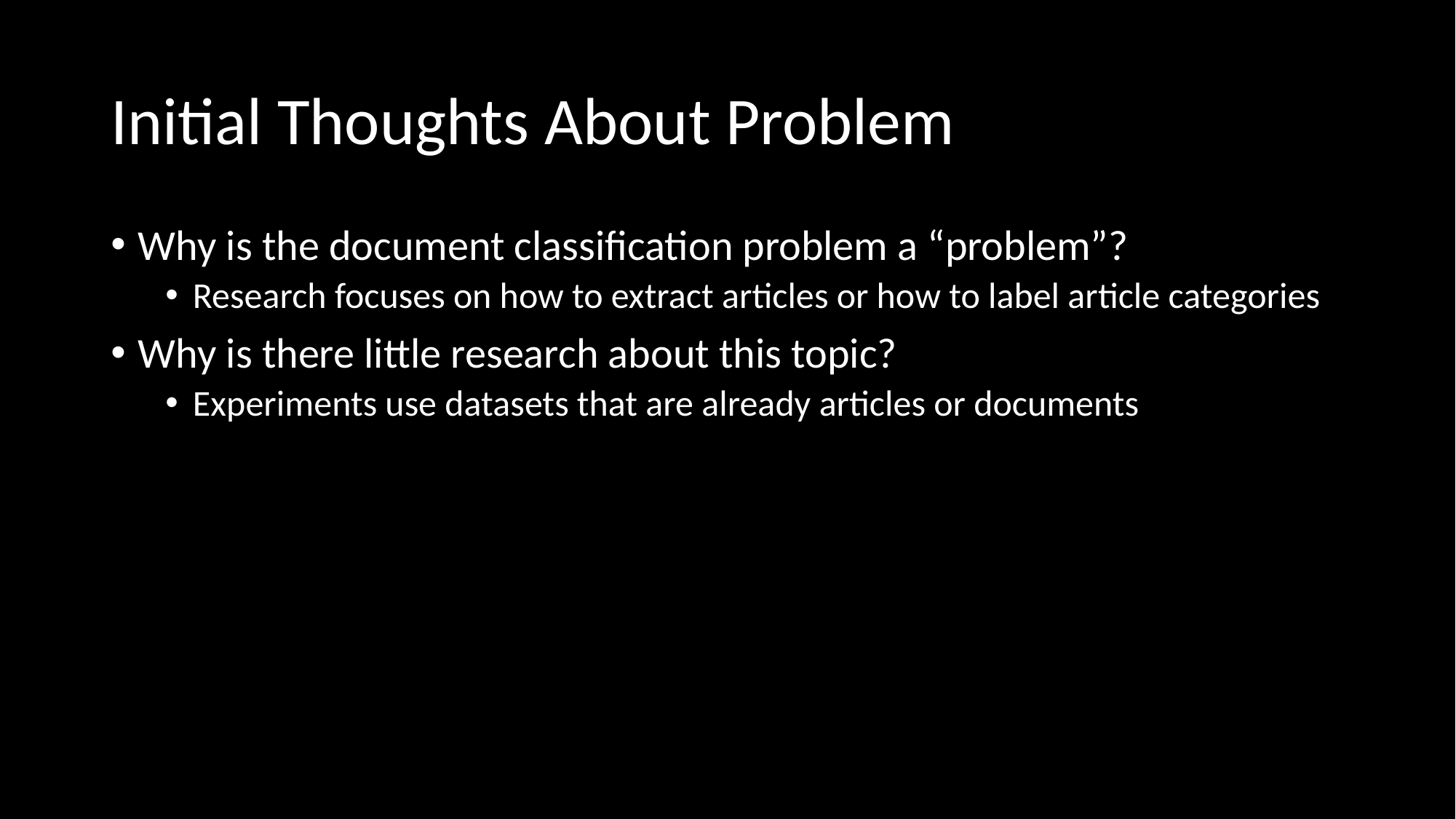

# Initial Thoughts About Problem
Why is the document classification problem a “problem”?
Research focuses on how to extract articles or how to label article categories
Why is there little research about this topic?
Experiments use datasets that are already articles or documents